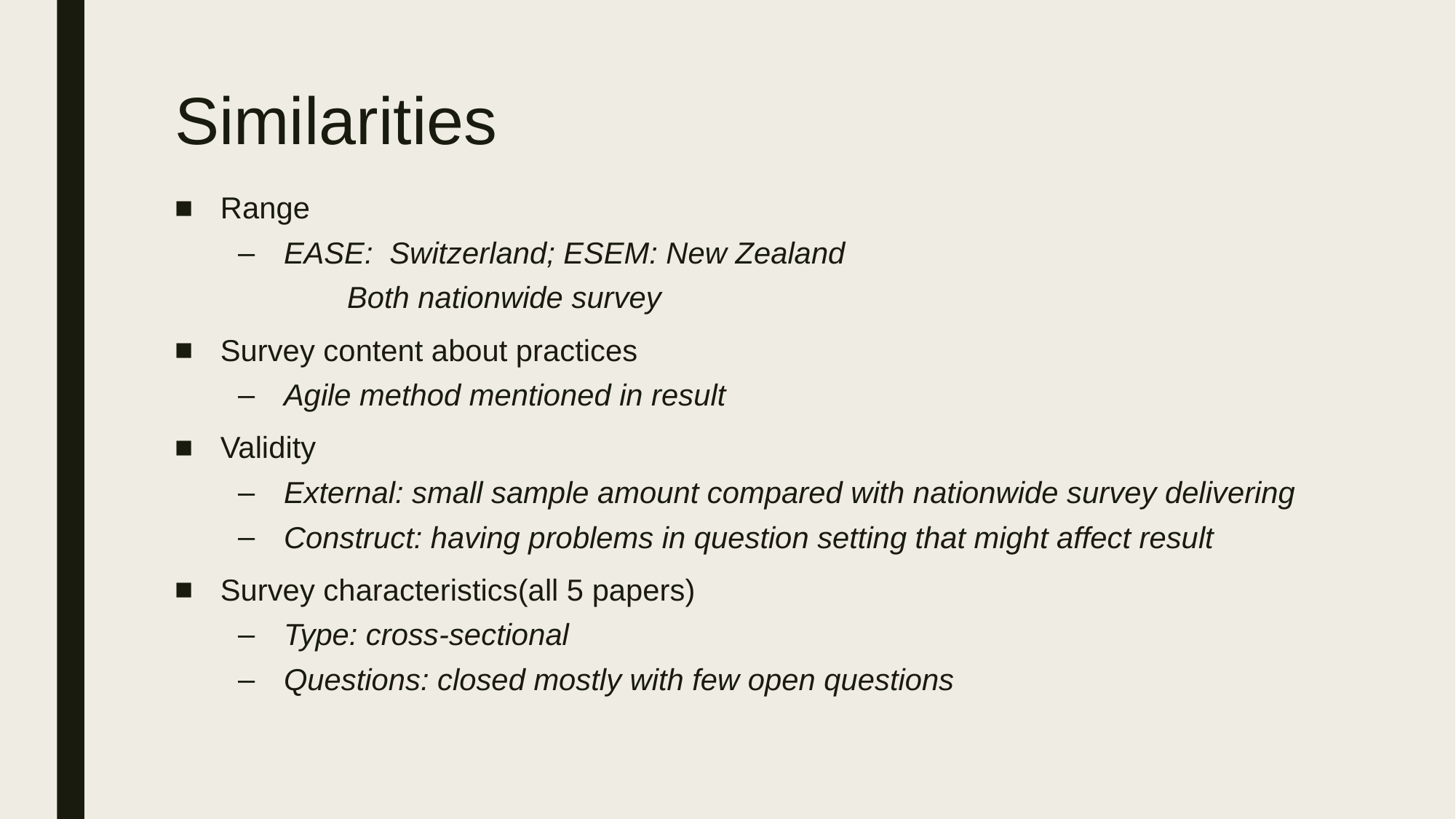

# Similarities
Range
EASE:  Switzerland; ESEM: New Zealand
	Both nationwide survey
Survey content about practices
Agile method mentioned in result
Validity
External: small sample amount compared with nationwide survey delivering
Construct: having problems in question setting that might affect result
Survey characteristics(all 5 papers)
Type: cross-sectional
Questions: closed mostly with few open questions